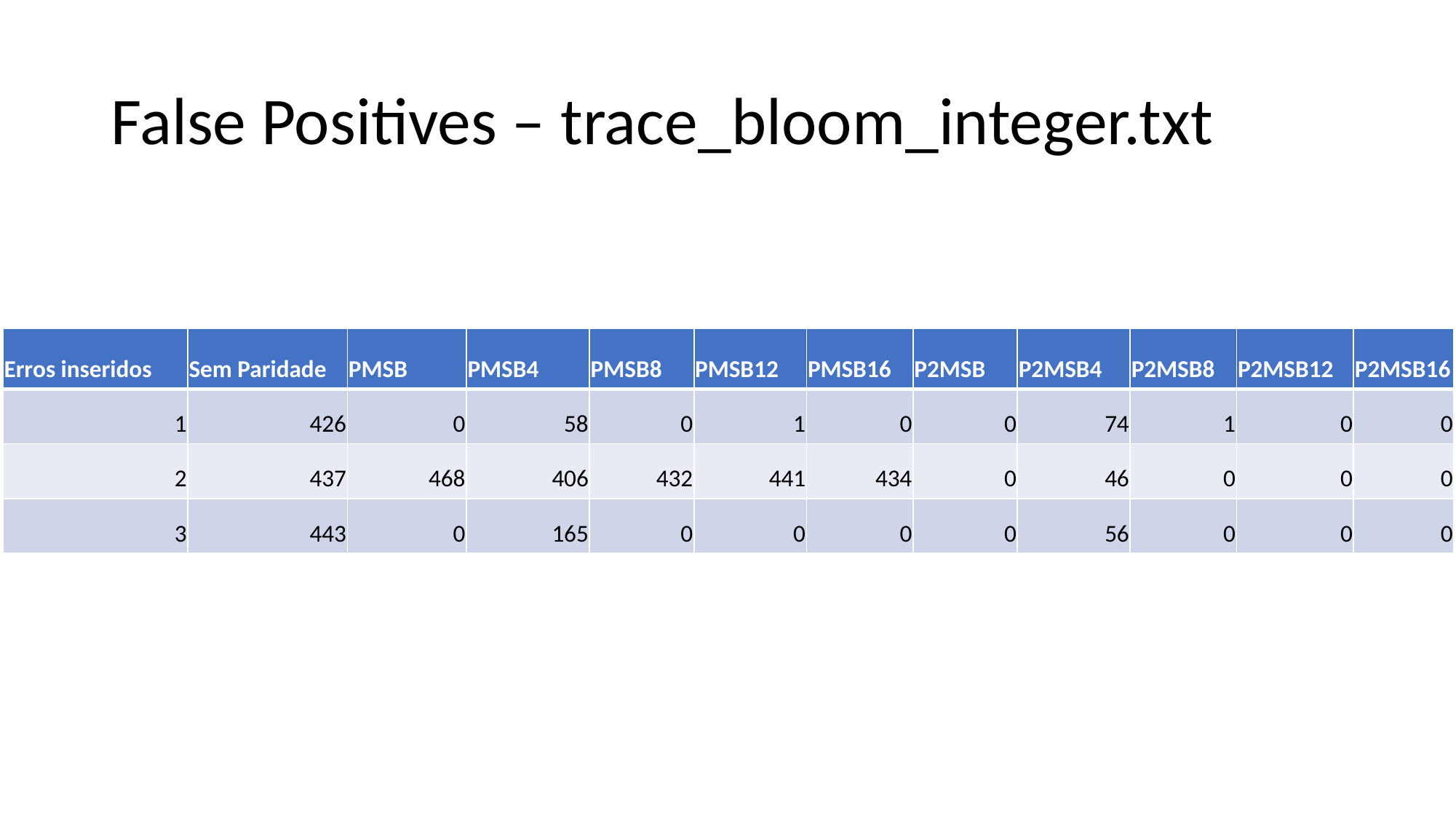

# False Positives – trace_bloom_integer.txt
| Erros inseridos | Sem Paridade | PMSB | PMSB4 | PMSB8 | PMSB12 | PMSB16 | P2MSB | P2MSB4 | P2MSB8 | P2MSB12 | P2MSB16 |
| --- | --- | --- | --- | --- | --- | --- | --- | --- | --- | --- | --- |
| 1 | 426 | 0 | 58 | 0 | 1 | 0 | 0 | 74 | 1 | 0 | 0 |
| 2 | 437 | 468 | 406 | 432 | 441 | 434 | 0 | 46 | 0 | 0 | 0 |
| 3 | 443 | 0 | 165 | 0 | 0 | 0 | 0 | 56 | 0 | 0 | 0 |